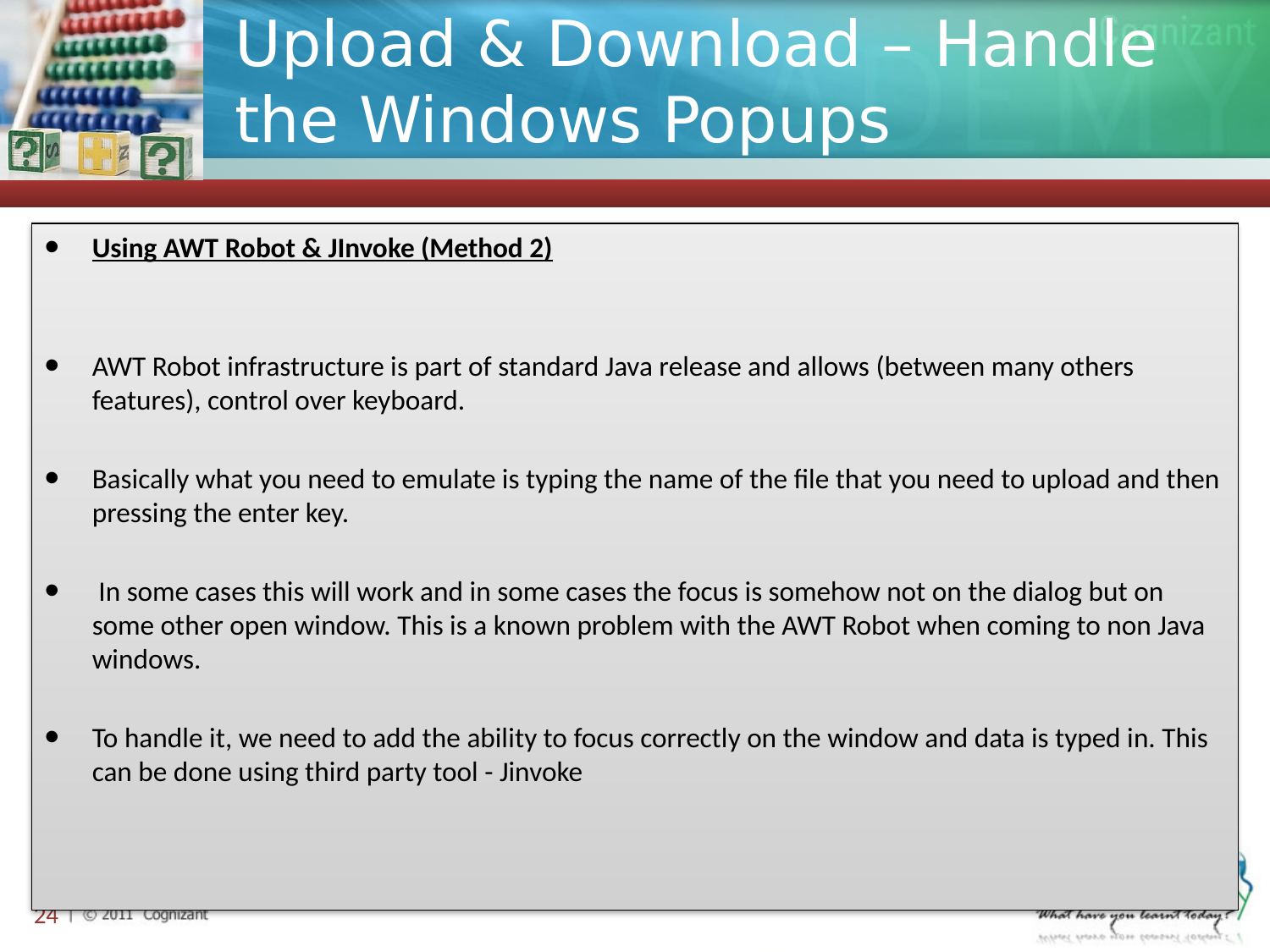

# Upload & Download – Handle the Windows Popups
Using AWT Robot & JInvoke (Method 2)

AWT Robot infrastructure is part of standard Java release and allows (between many others features), control over keyboard.

Basically what you need to emulate is typing the name of the file that you need to upload and then pressing the enter key.

 In some cases this will work and in some cases the focus is somehow not on the dialog but on some other open window. This is a known problem with the AWT Robot when coming to non Java windows.

To handle it, we need to add the ability to focus correctly on the window and data is typed in. This can be done using third party tool - Jinvoke
24